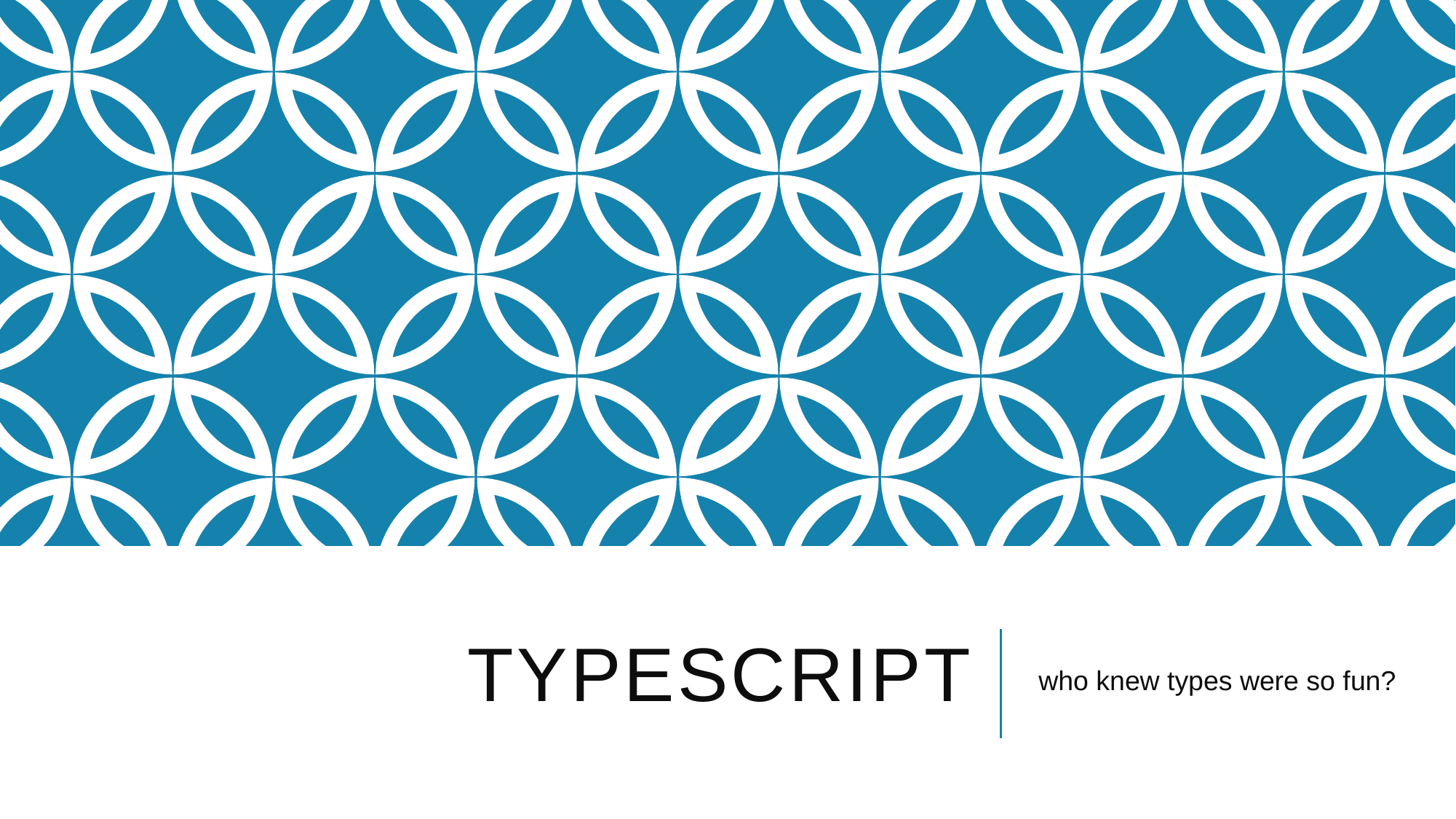

# Typescript
who knew types were so fun?